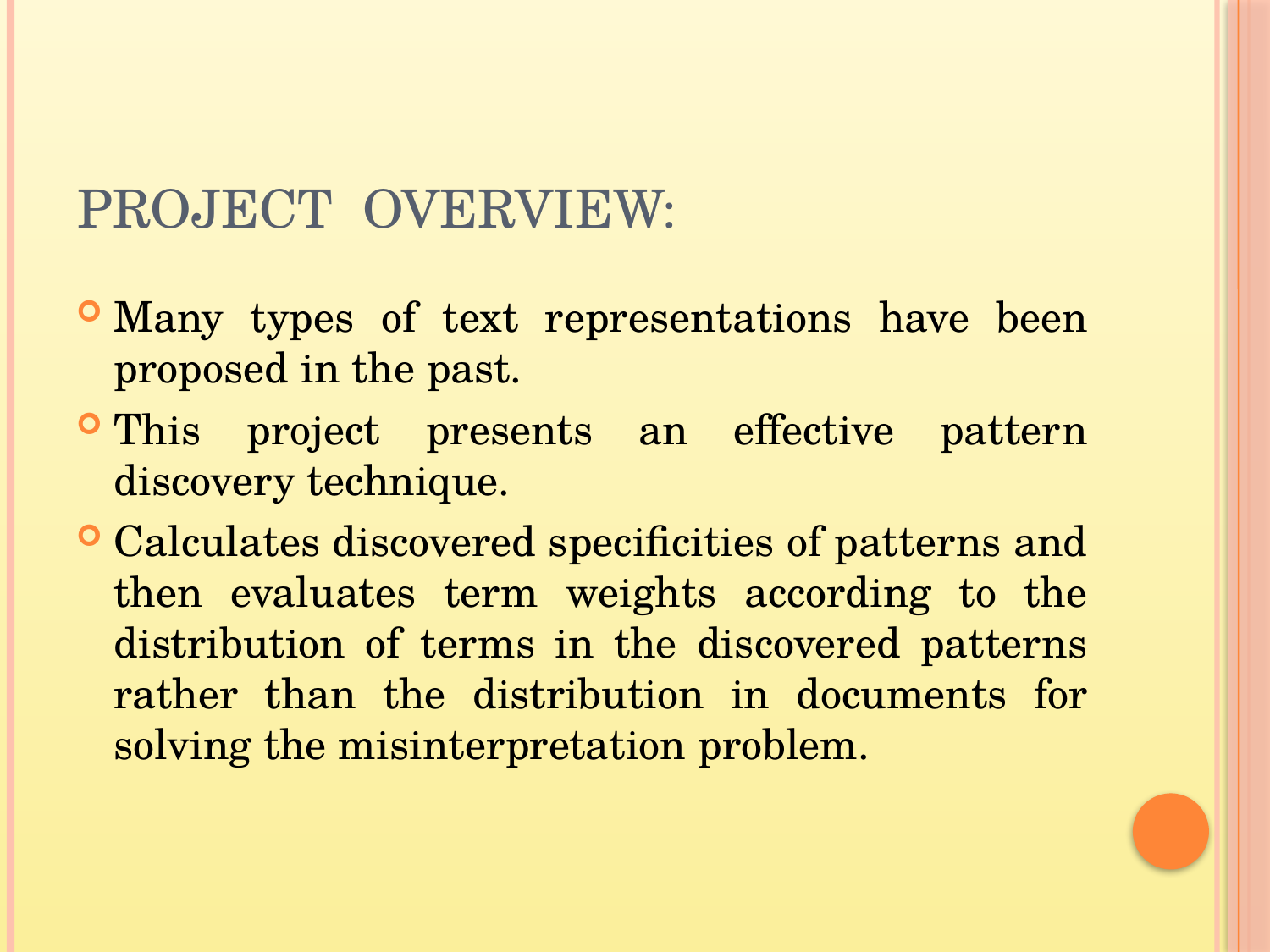

# Project  overview:

Many types of text representations have been proposed in the past.
This project presents an effective pattern discovery technique.
Calculates discovered specificities of patterns and then evaluates term weights according to the distribution of terms in the discovered patterns rather than the distribution in documents for solving the misinterpretation problem.